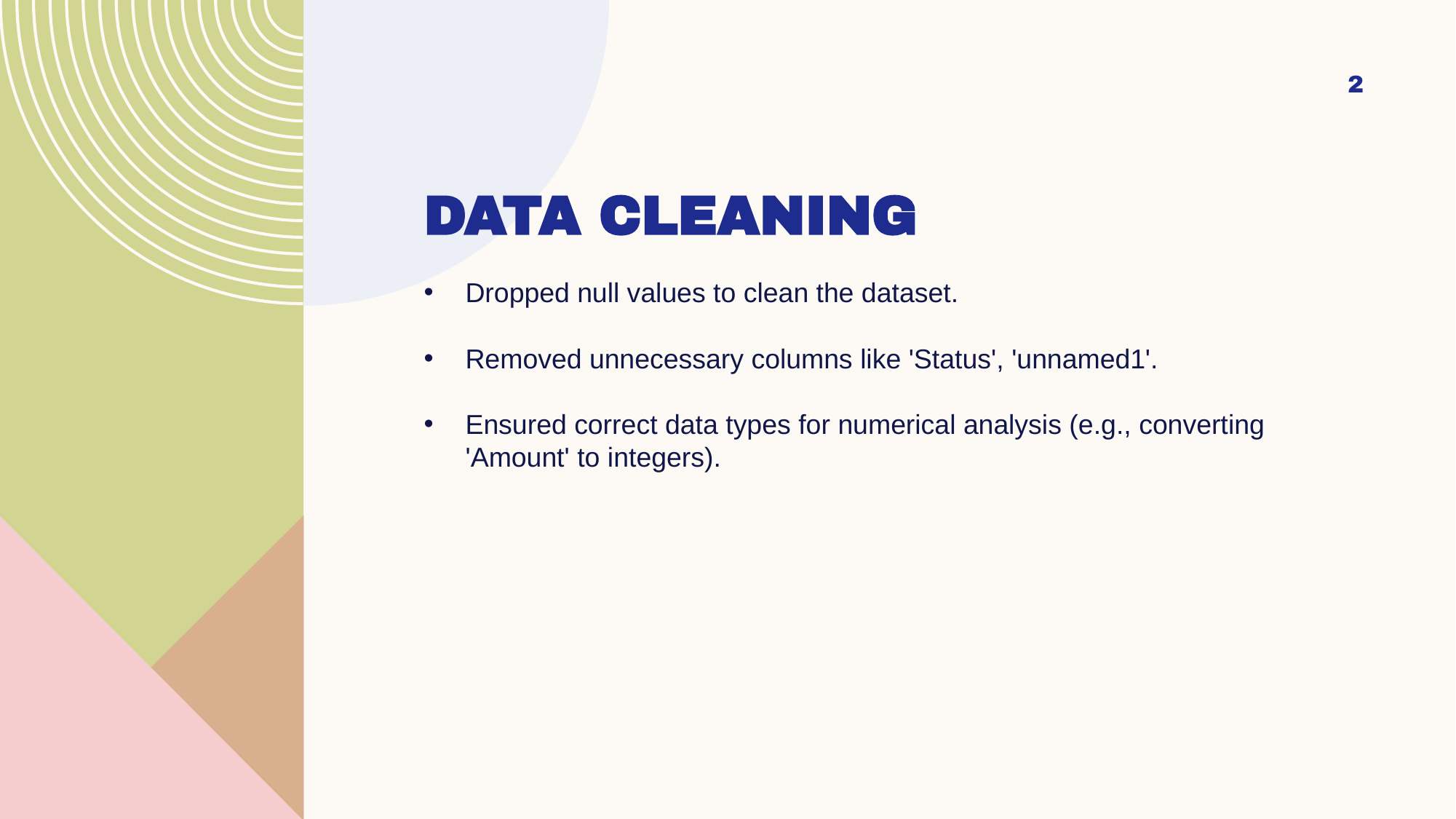

2
# Data cleaning
Dropped null values to clean the dataset.
Removed unnecessary columns like 'Status', 'unnamed1'.
Ensured correct data types for numerical analysis (e.g., converting 'Amount' to integers).